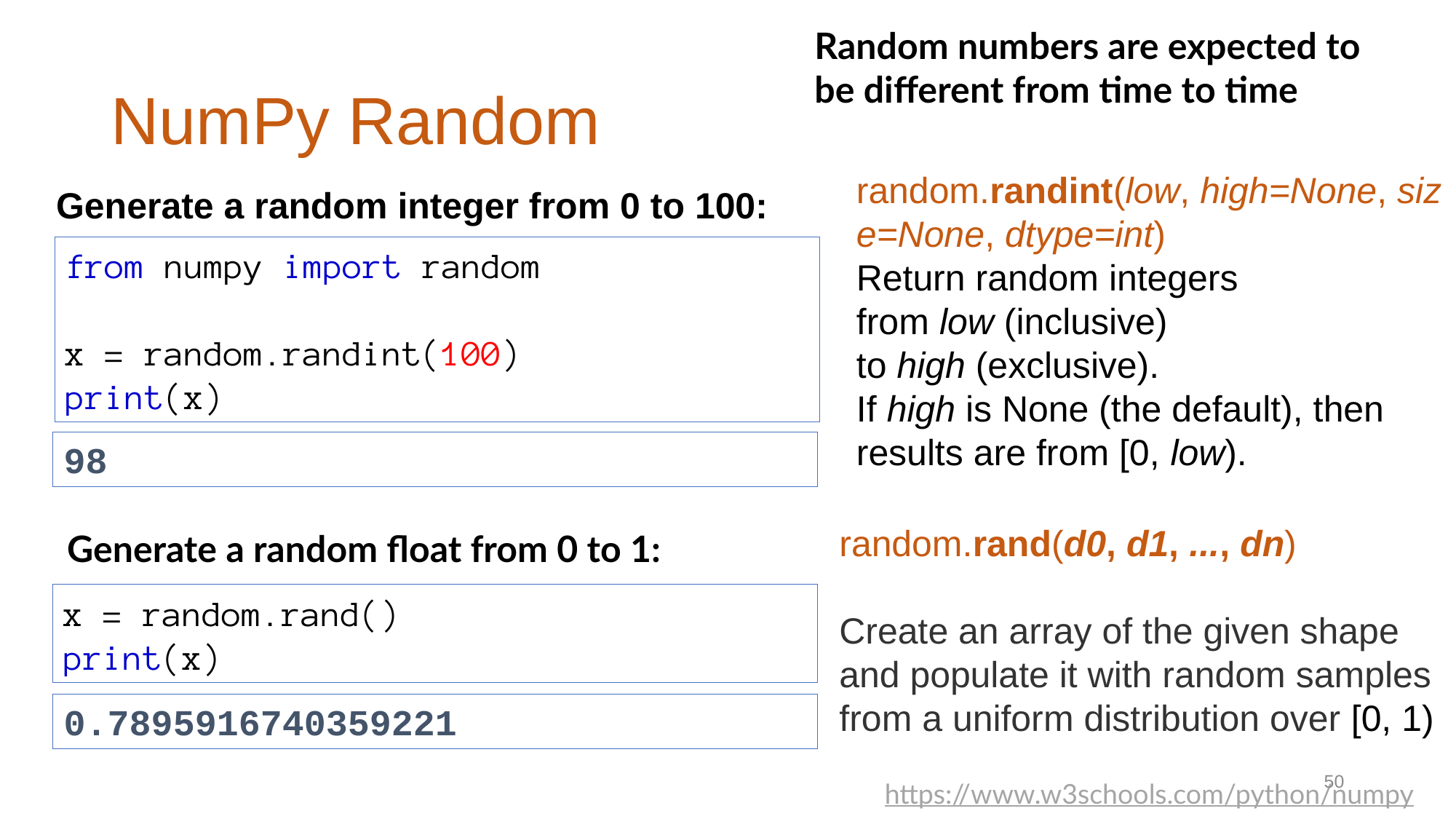

Random numbers are expected to be different from time to time
# NumPy Random
random.randint(low, high=None, size=None, dtype=int)
Return random integers from low (inclusive) to high (exclusive).
If high is None (the default), then results are from [0, low).
Generate a random integer from 0 to 100:

from numpy import random
x = random.randint(100)
print(x)
98
random.rand(d0, d1, ..., dn)

Create an array of the given shape and populate it with random samples from a uniform distribution over [0, 1)
Generate a random float from 0 to 1:
x = random.rand()
print(x)
0.7895916740359221

50
https://www.w3schools.com/python/numpy